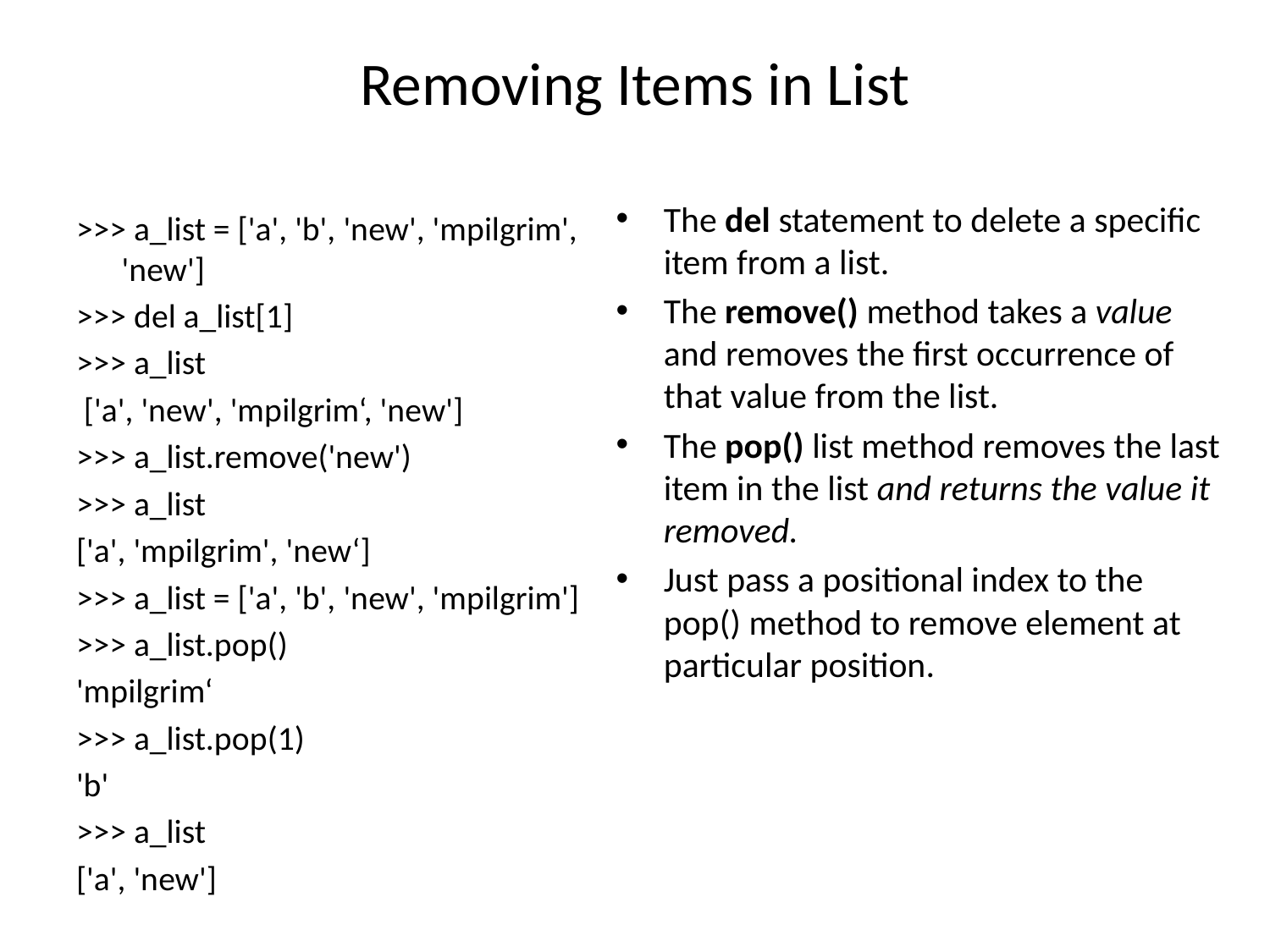

# Removing Items in List
The del statement to delete a specific item from a list.
The remove() method takes a value and removes the first occurrence of that value from the list.
The pop() list method removes the last item in the list and returns the value it removed.
Just pass a positional index to the pop() method to remove element at particular position.

>>> a_list = ['a', 'b', 'new', 'mpilgrim', 'new']
>>> del a_list[1]
>>> a_list
 ['a', 'new', 'mpilgrim‘, 'new']
>>> a_list.remove('new')
>>> a_list
['a', 'mpilgrim', 'new‘]
>>> a_list = ['a', 'b', 'new', 'mpilgrim']
>>> a_list.pop()
'mpilgrim‘
>>> a_list.pop(1)
'b'
>>> a_list
['a', 'new']